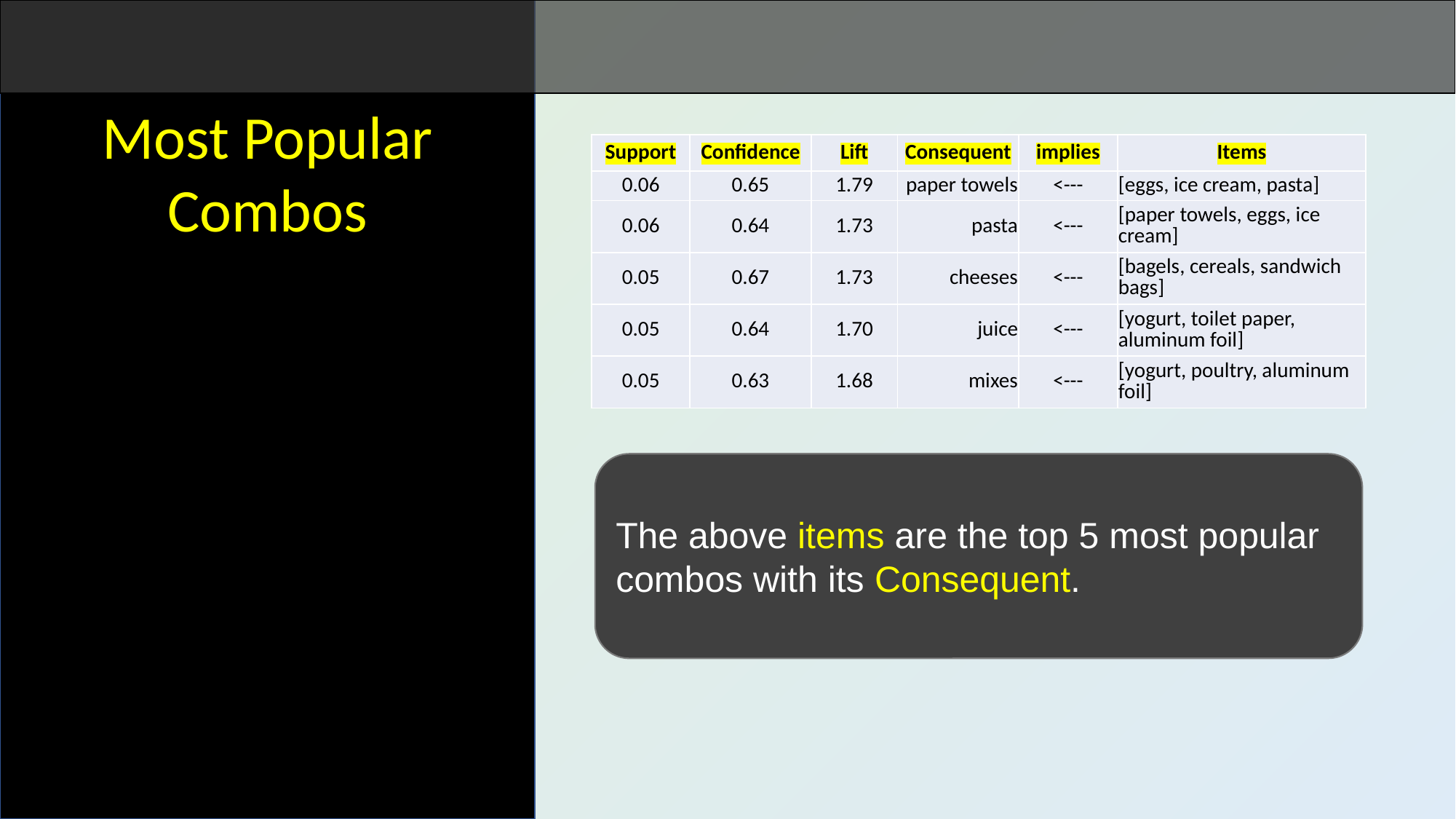

Most Popular Combos

| Support | Confidence | Lift | Consequent | implies | Items |
| --- | --- | --- | --- | --- | --- |
| 0.06 | 0.65 | 1.79 | paper towels | <--- | [eggs, ice cream, pasta] |
| 0.06 | 0.64 | 1.73 | pasta | <--- | [paper towels, eggs, ice cream] |
| 0.05 | 0.67 | 1.73 | cheeses | <--- | [bagels, cereals, sandwich bags] |
| 0.05 | 0.64 | 1.70 | juice | <--- | [yogurt, toilet paper, aluminum foil] |
| 0.05 | 0.63 | 1.68 | mixes | <--- | [yogurt, poultry, aluminum foil] |
The above items are the top 5 most popular combos with its Consequent.